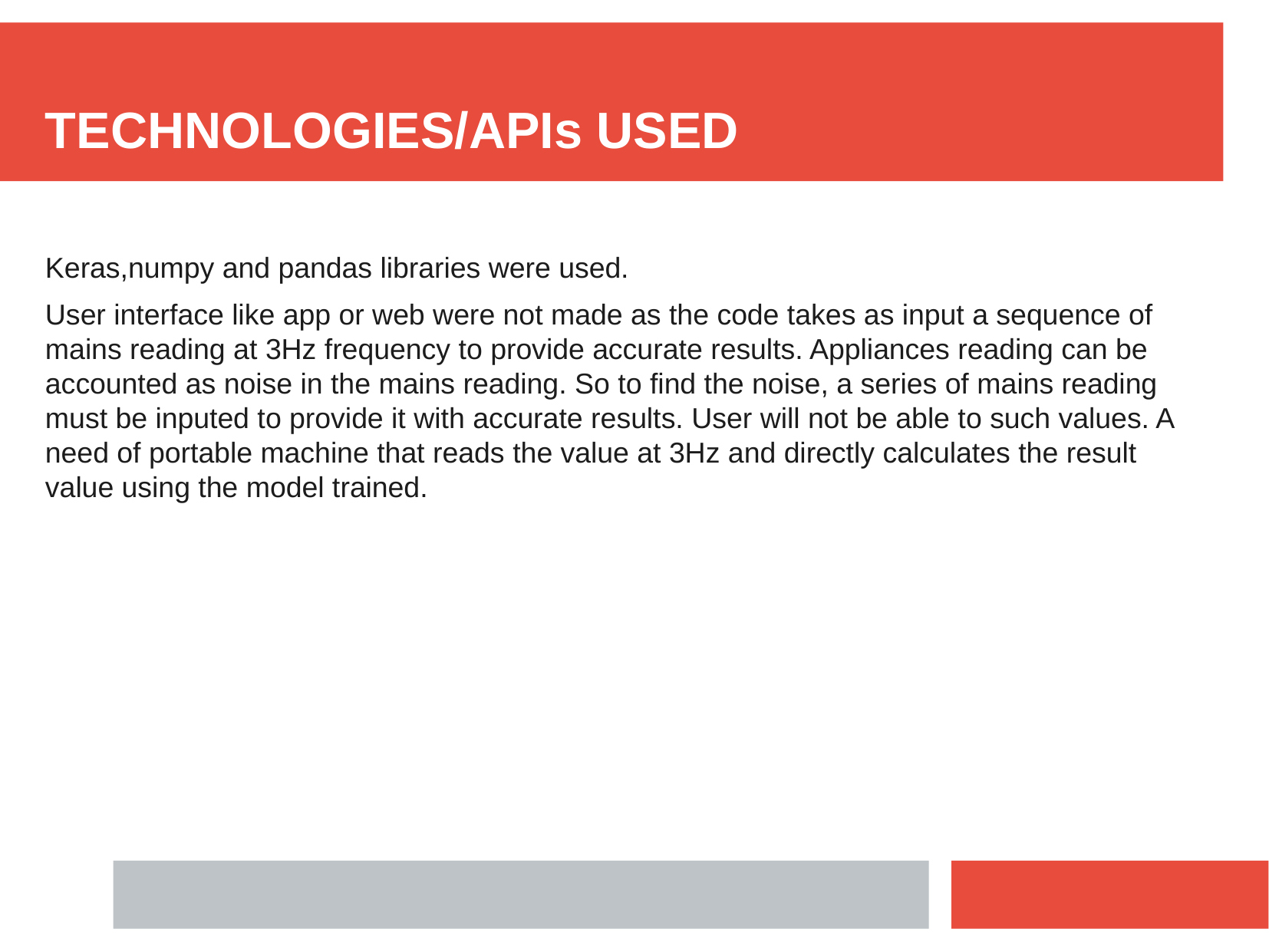

TECHNOLOGIES/APIs USED
Keras,numpy and pandas libraries were used.
User interface like app or web were not made as the code takes as input a sequence of mains reading at 3Hz frequency to provide accurate results. Appliances reading can be accounted as noise in the mains reading. So to find the noise, a series of mains reading must be inputed to provide it with accurate results. User will not be able to such values. A need of portable machine that reads the value at 3Hz and directly calculates the result value using the model trained.